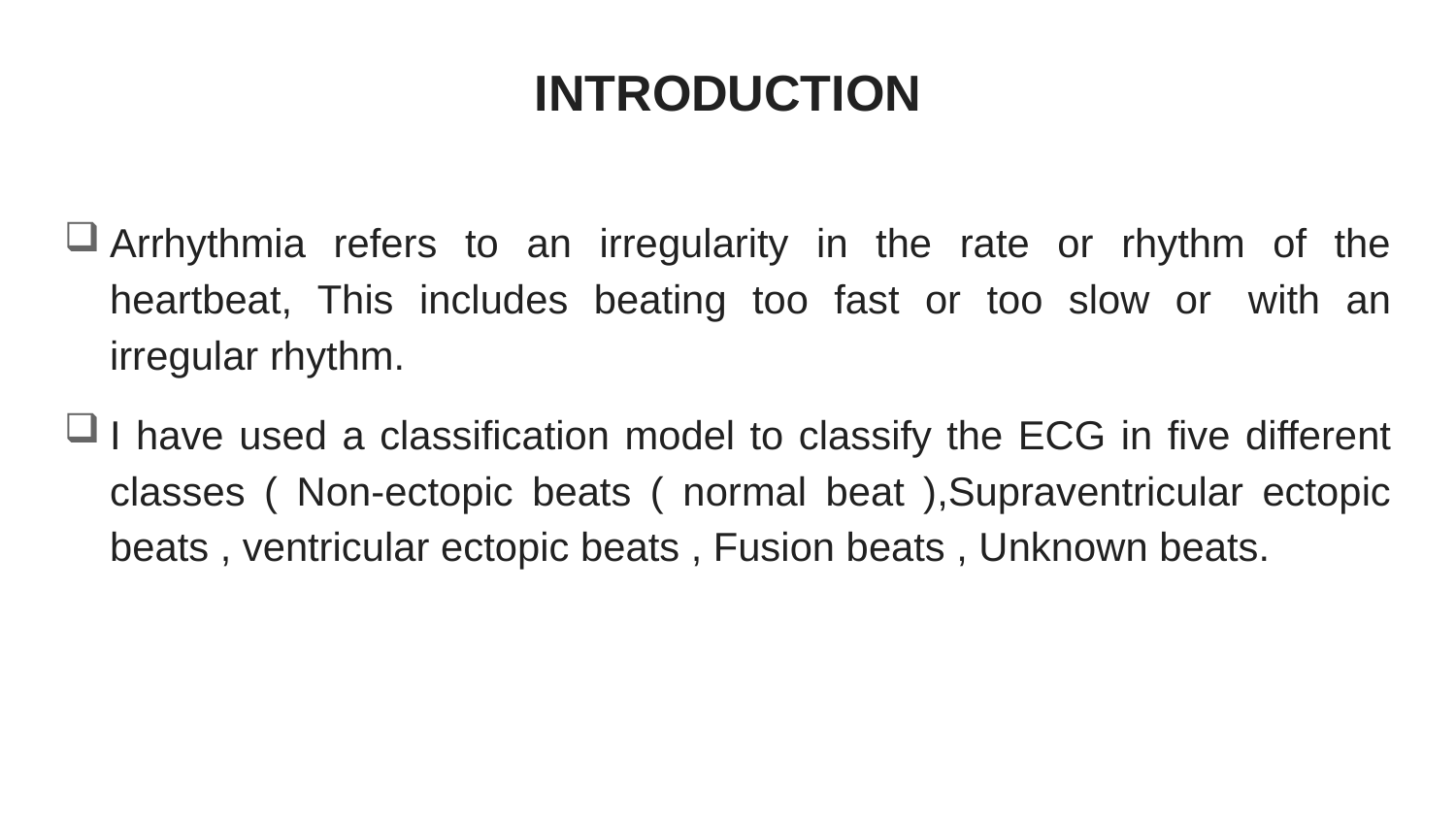

# INTRODUCTION
Arrhythmia refers to an irregularity in the rate or rhythm of the heartbeat, This includes beating too fast or too slow or  with an irregular rhythm.
I have used a classification model to classify the ECG in five different classes ( Non-ectopic beats ( normal beat ),Supraventricular ectopic beats , ventricular ectopic beats , Fusion beats , Unknown beats.